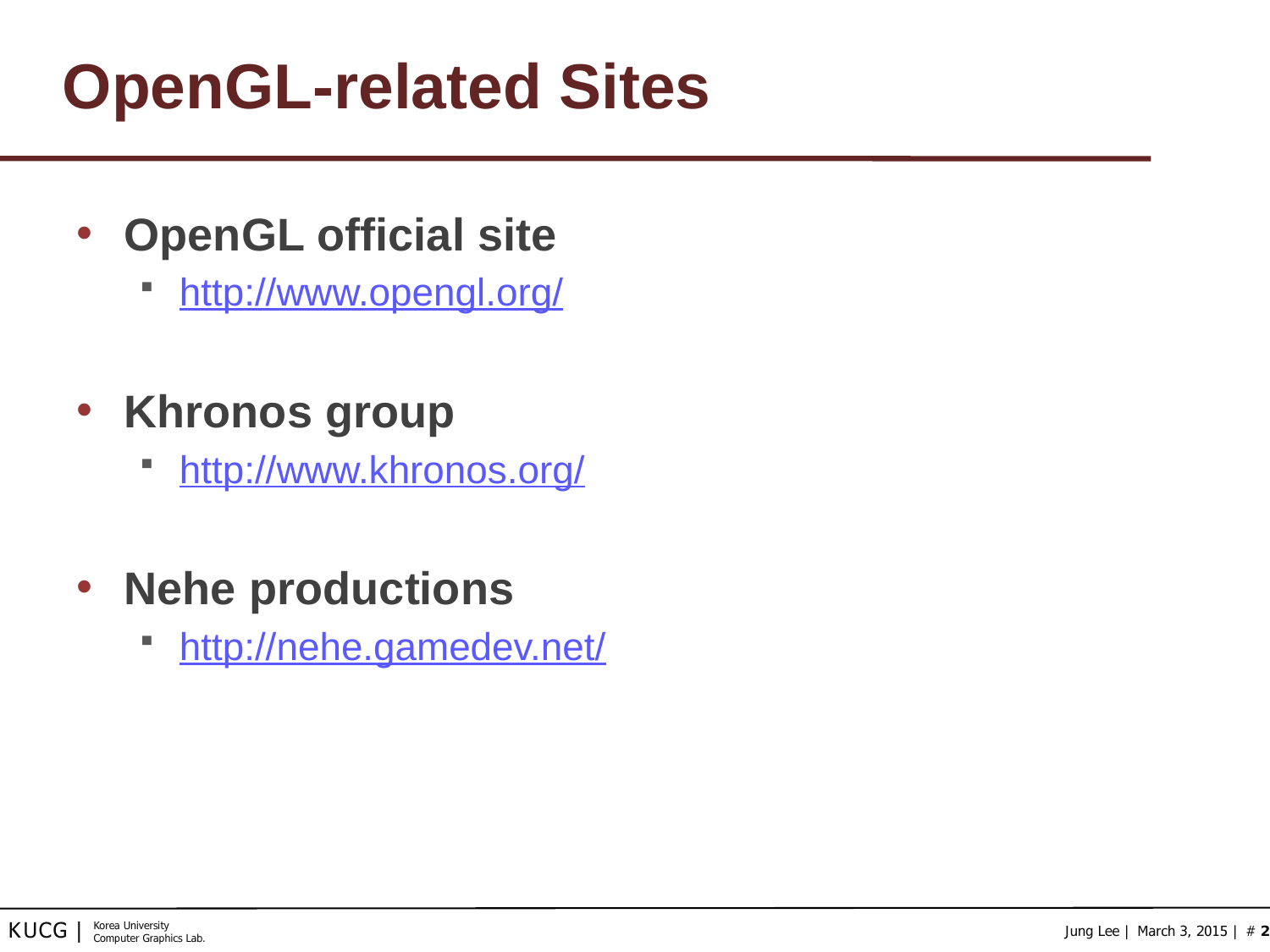

# OpenGL-related Sites
OpenGL official site
http://www.opengl.org/

Khronos group
http://www.khronos.org/

Nehe productions
http://nehe.gamedev.net/